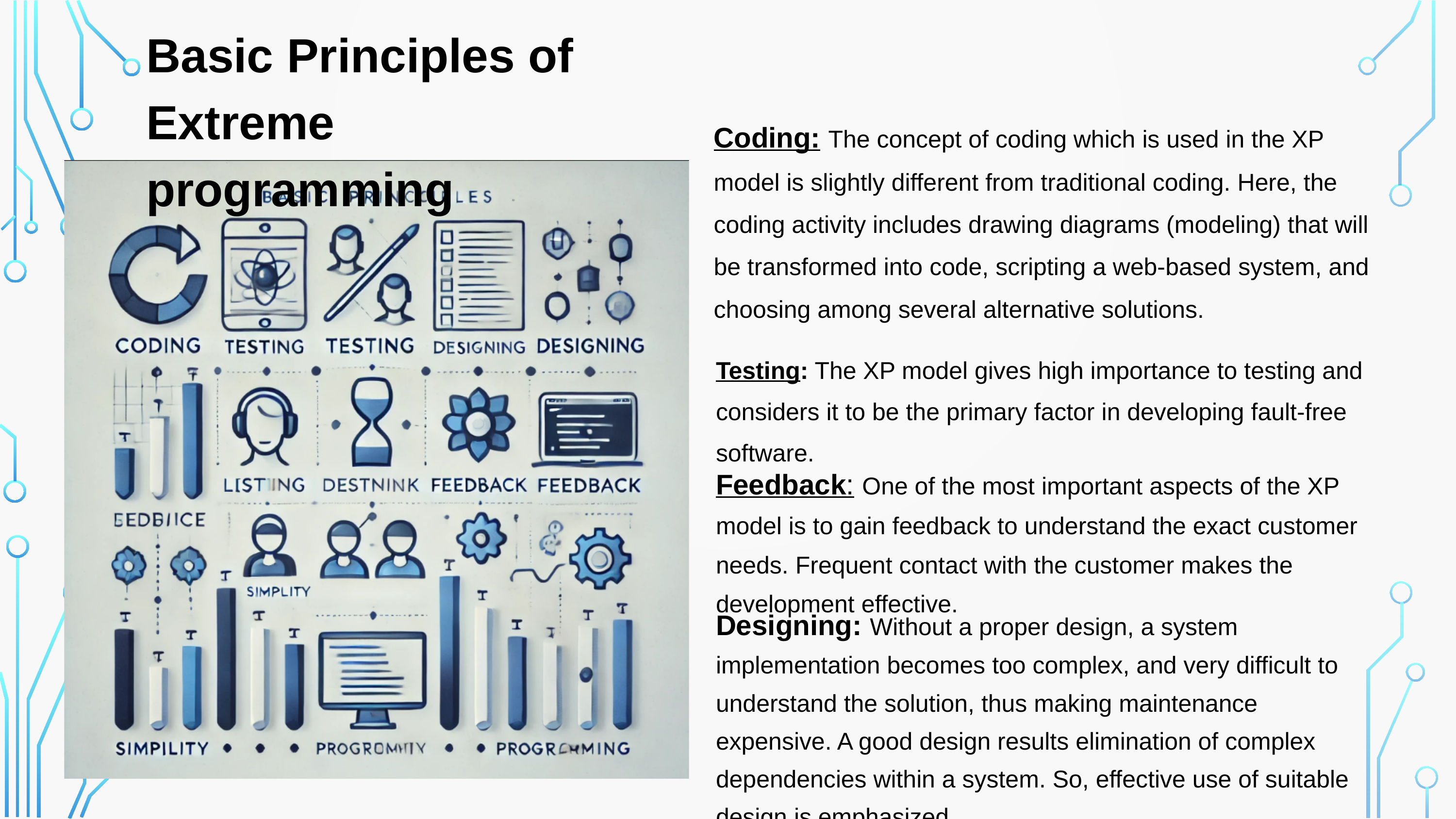

Basic Principles of Extreme programming

Coding: The concept of coding which is used in the XP model is slightly different from traditional coding. Here, the coding activity includes drawing diagrams (modeling) that will be transformed into code, scripting a web-based system, and choosing among several alternative solutions.

Testing: The XP model gives high importance to testing and considers it to be the primary factor in developing fault-free software.
Feedback: One of the most important aspects of the XP model is to gain feedback to understand the exact customer needs. Frequent contact with the customer makes the development effective.
Designing: Without a proper design, a system implementation becomes too complex, and very difficult to understand the solution, thus making maintenance expensive. A good design results elimination of complex dependencies within a system. So, effective use of suitable design is emphasized.